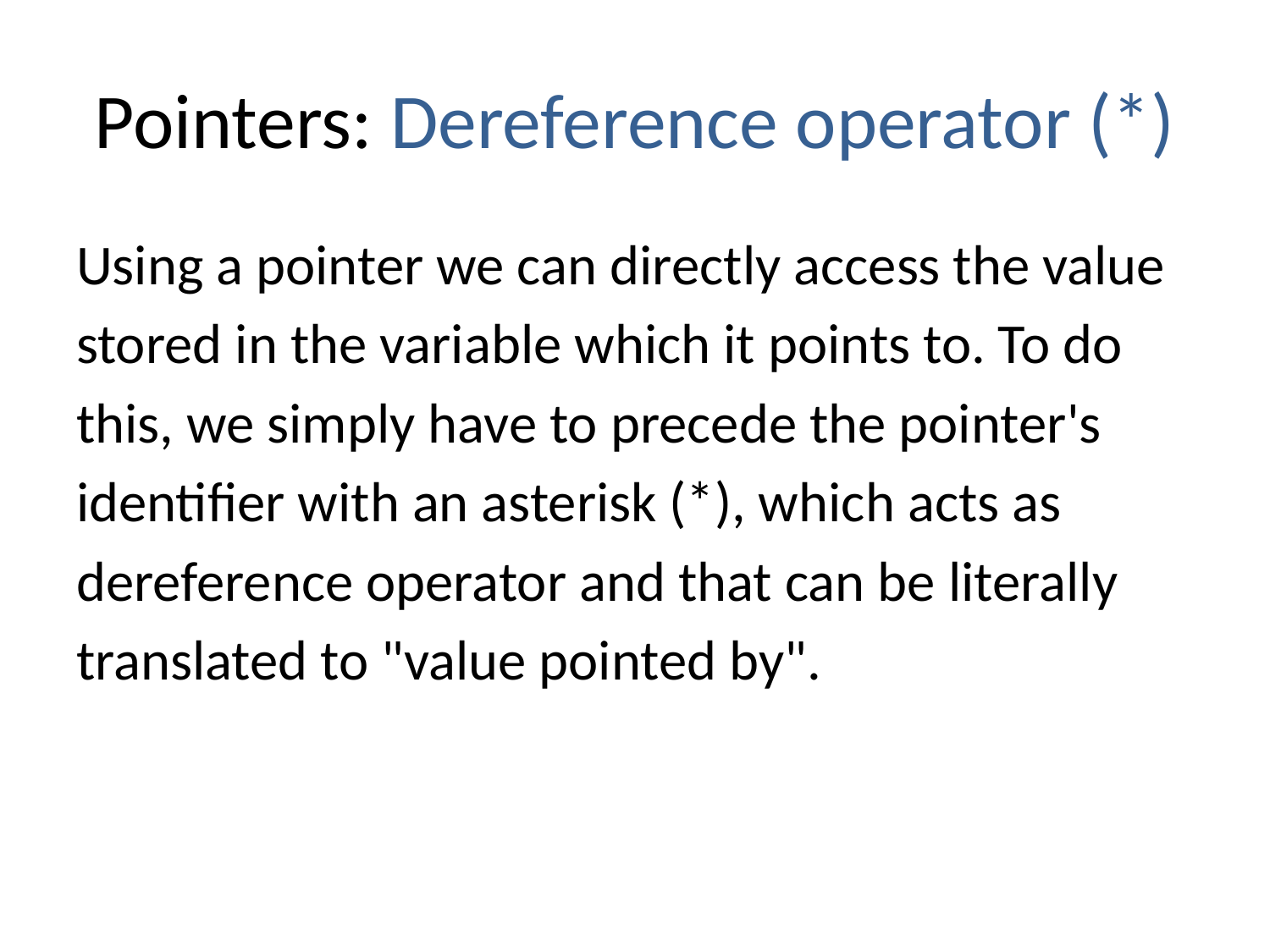

# Pointers: Dereference operator (*)
Using a pointer we can directly access the value
stored in the variable which it points to. To do
this, we simply have to precede the pointer's
identifier with an asterisk (*), which acts as
dereference operator and that can be literally
translated to "value pointed by".